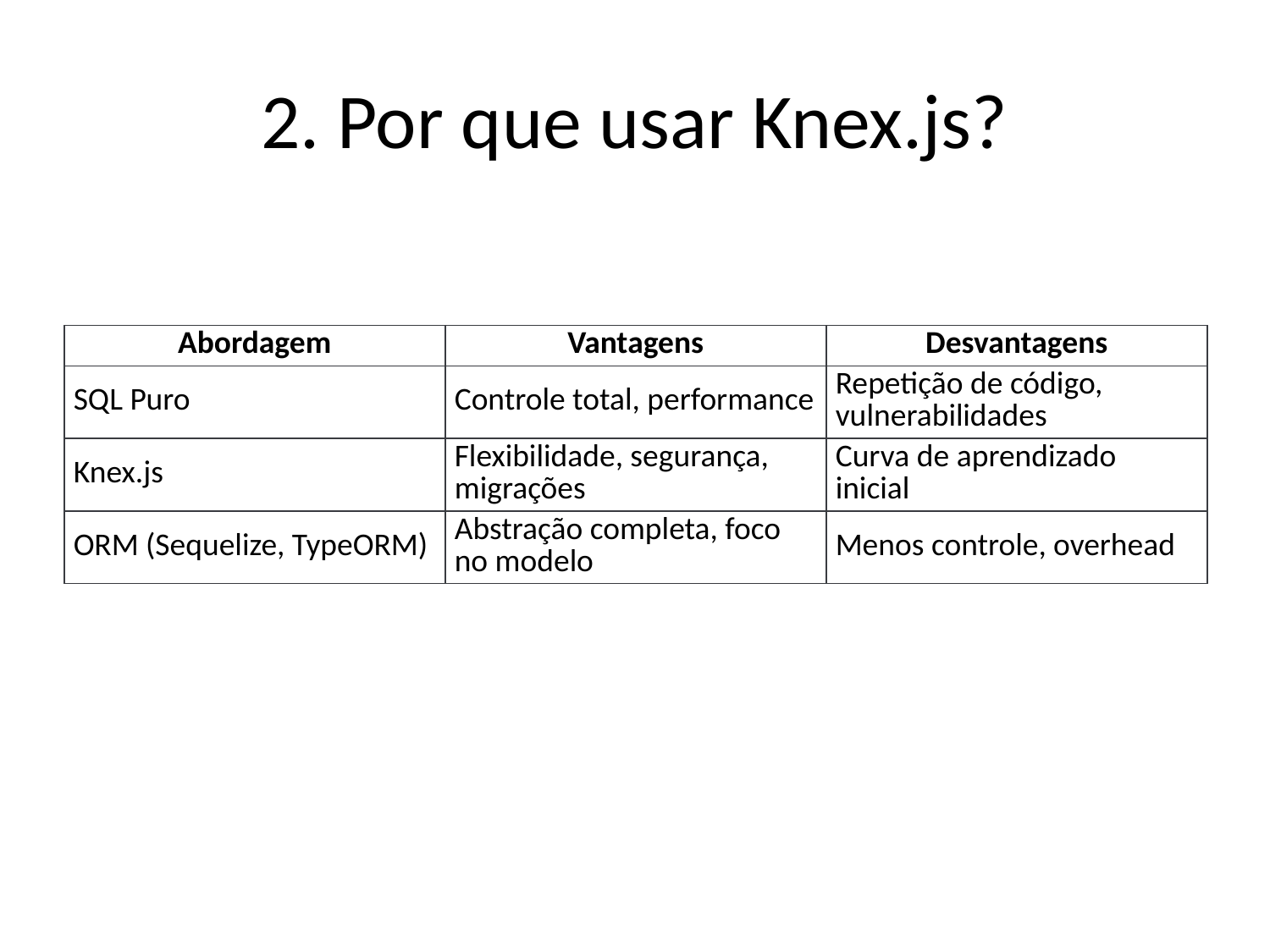

# 2. Por que usar Knex.js?
| Abordagem | Vantagens | Desvantagens |
| --- | --- | --- |
| SQL Puro | Controle total, performance | Repetição de código, vulnerabilidades |
| Knex.js | Flexibilidade, segurança, migrações | Curva de aprendizado inicial |
| ORM (Sequelize, TypeORM) | Abstração completa, foco no modelo | Menos controle, overhead |